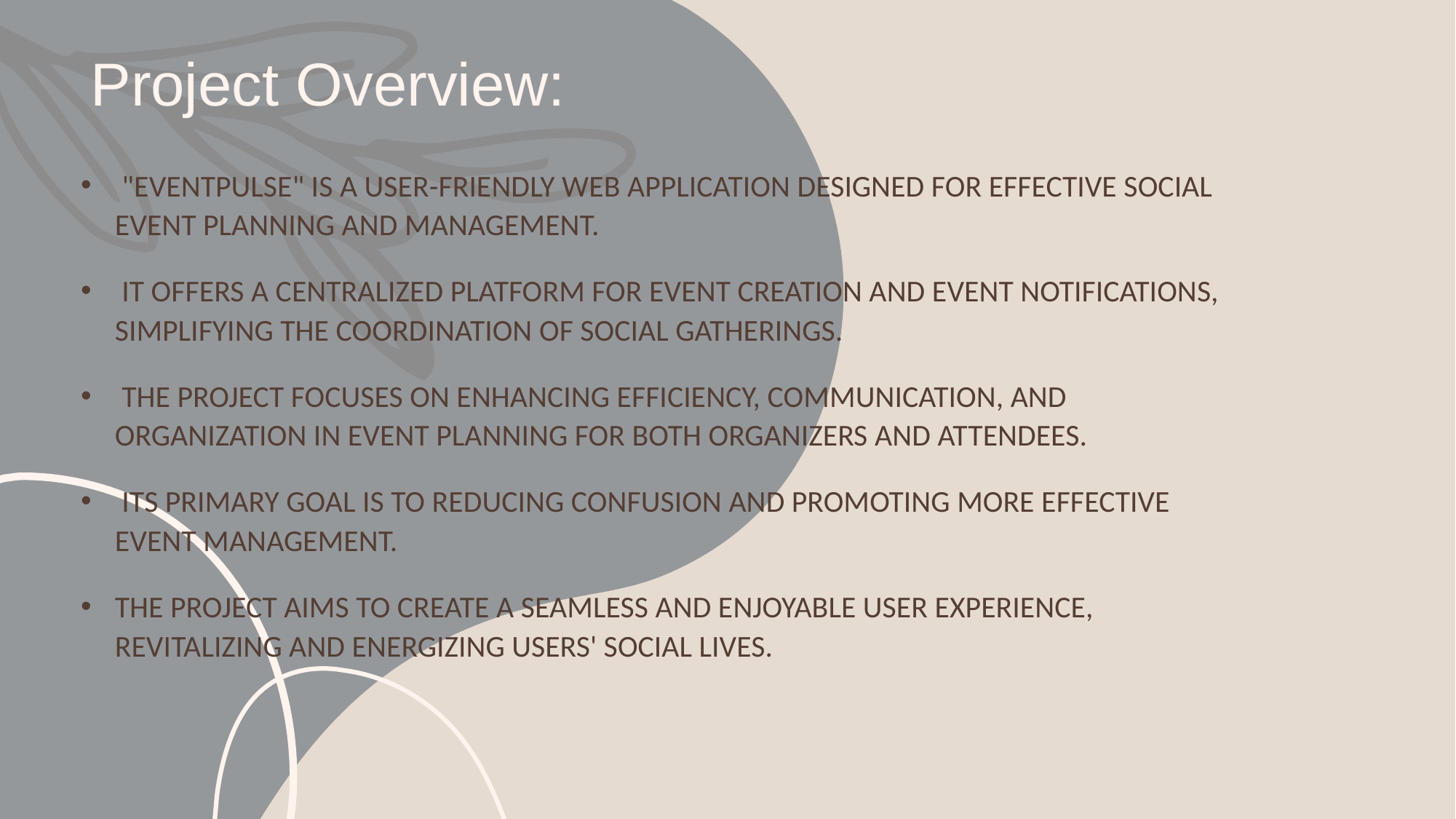

# Project Overview:
 "EventPulse" is a user-friendly web application designed for effective social event planning and management.
 It offers a centralized platform for event creation and event notifications, simplifying the coordination of social gatherings.
 The project focuses on enhancing efficiency, communication, and organization in event planning for both organizers and attendees.
 Its primary goal is to reducing confusion and promoting more effective event management.
The project aims to create a seamless and enjoyable user experience, revitalizing and energizing users' social lives.